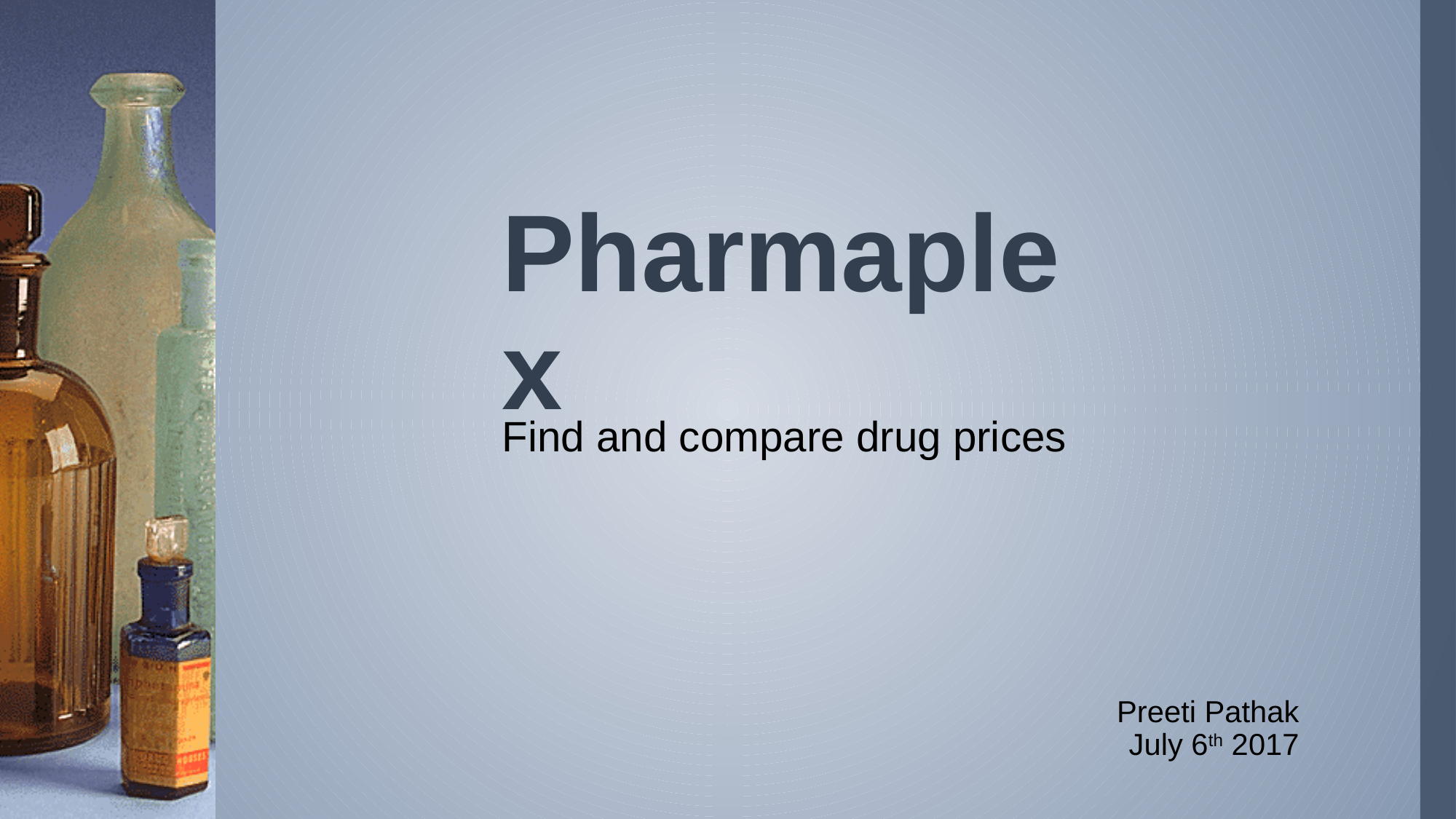

# Pharmaplex
Find and compare drug prices

Preeti Pathak
July 6th 2017